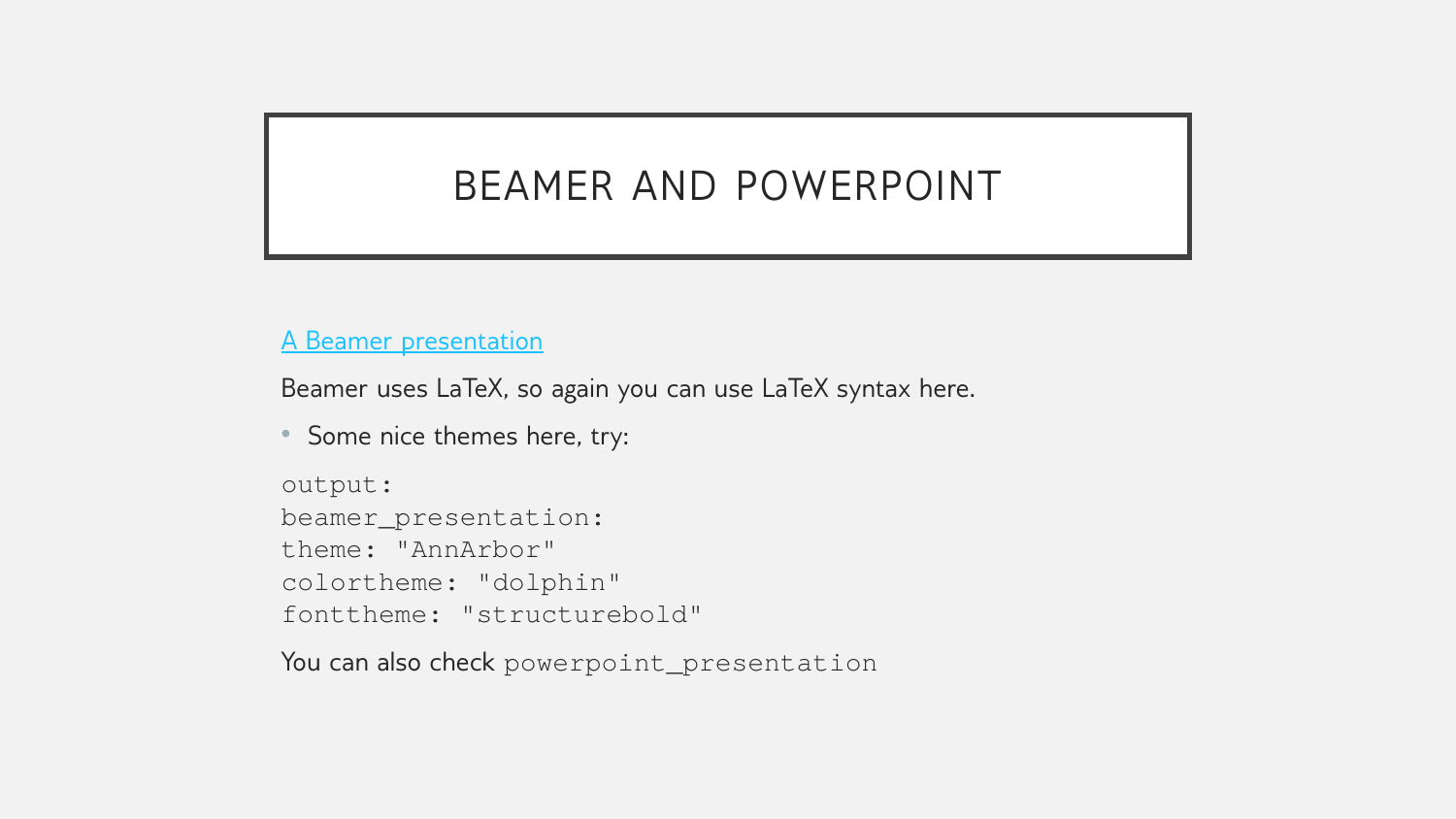

# Beamer and Powerpoint
A Beamer presentation
Beamer uses LaTeX, so again you can use LaTeX syntax here.
Some nice themes here, try:
output:
beamer_presentation:
theme: "AnnArbor"
colortheme: "dolphin"
fonttheme: "structurebold"
You can also check powerpoint_presentation